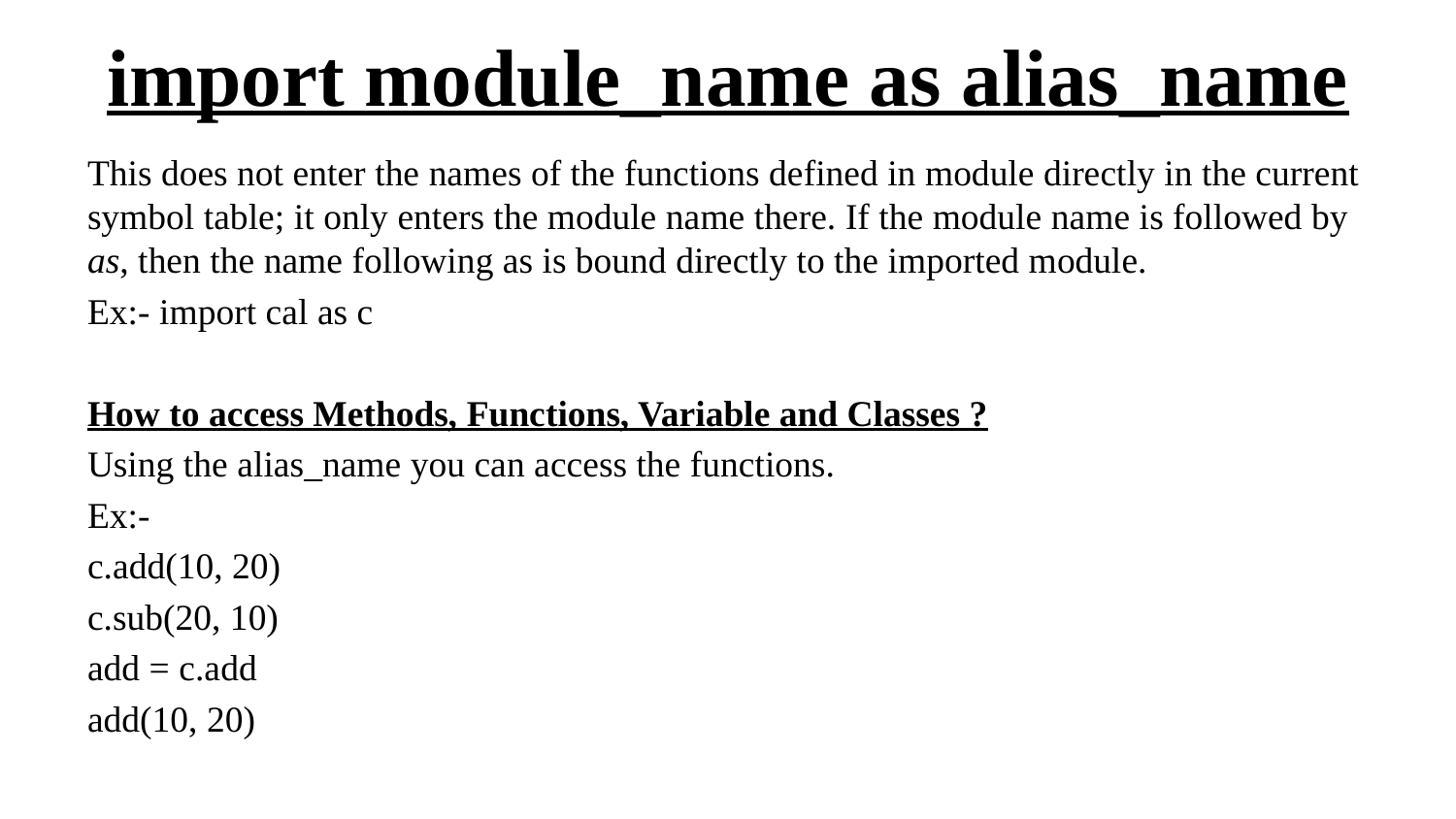

# import module_name as alias_name
This does not enter the names of the functions defined in module directly in the current symbol table; it only enters the module name there. If the module name is followed by as, then the name following as is bound directly to the imported module.
Ex:- import cal as c

How to access Methods, Functions, Variable and Classes ?
Using the alias_name you can access the functions.
Ex:-
c.add(10, 20)
c.sub(20, 10)
add = c.add
add(10, 20)